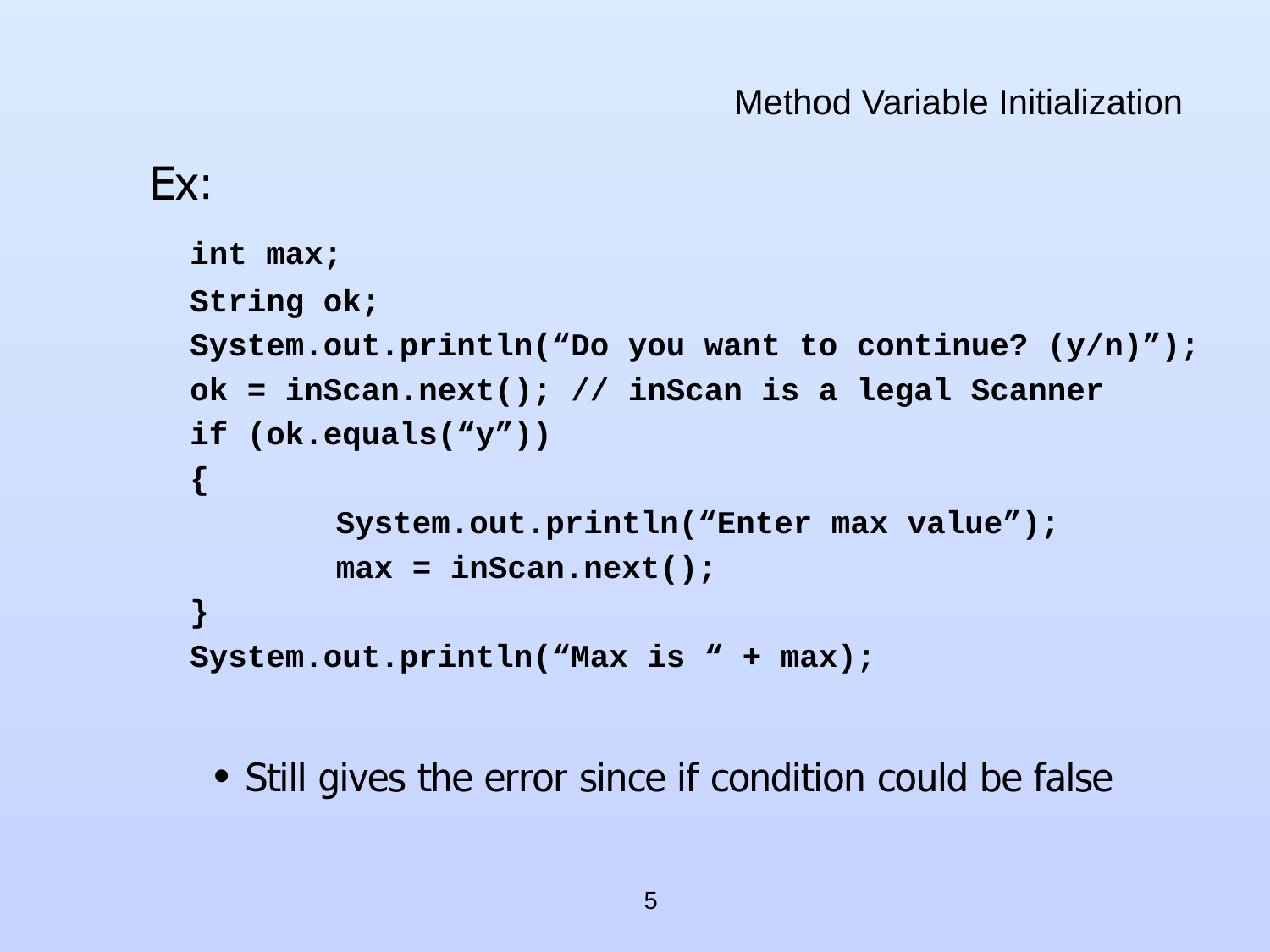

# Method Variable Initialization
Ex:
	int max;
	String ok;
	System.out.println(“Do you want to continue? (y/n)”);
	ok = inScan.next(); // inScan is a legal Scanner
	if (ok.equals(“y”))
	{
		 System.out.println(“Enter max value”);
		 max = inScan.next();
	}
	System.out.println(“Max is “ + max);

Still gives the error since if condition could be false
5